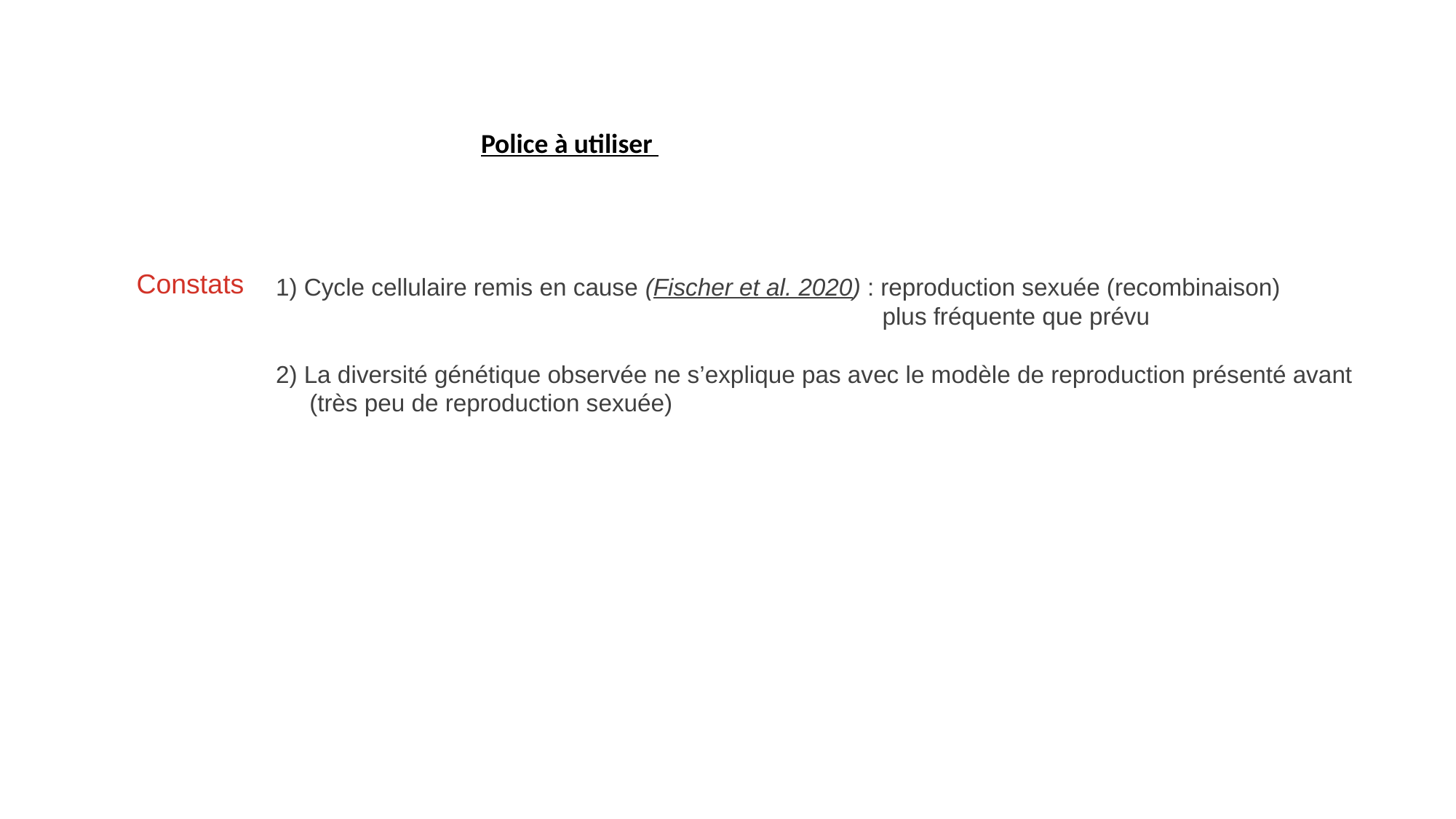

Police à utiliser
Constats
1) Cycle cellulaire remis en cause (Fischer et al. 2020) : reproduction sexuée (recombinaison)
   					         plus fréquente que prévu

2) La diversité génétique observée ne s’explique pas avec le modèle de reproduction présenté avant
     (très peu de reproduction sexuée)